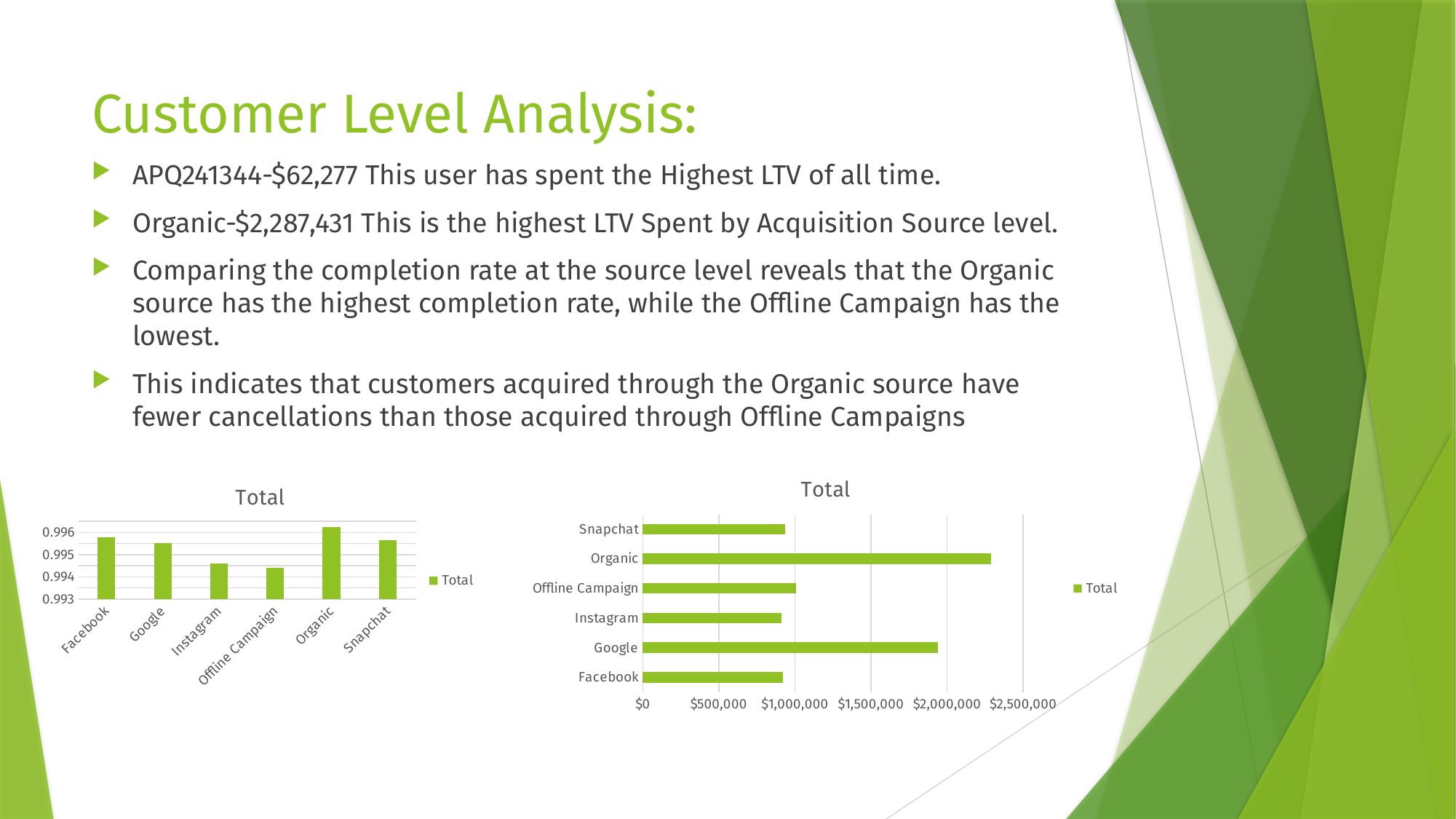

# Customer Level Analysis:
APQ241344-$62,277 This user has spent the Highest LTV of all time.
Organic-$2,287,431 This is the highest LTV Spent by Acquisition Source level.
Comparing the completion rate at the source level reveals that the Organic source has the highest completion rate, while the Offline Campaign has the lowest.
This indicates that customers acquired through the Organic source have fewer cancellations than those acquired through Offline Campaigns

### Chart:

| Category | Total |
|---|---|
| Facebook | 921851.0 |
| Google | 1939010.0 |
| Instagram | 911379.0 |
| Offline Campaign | 1008411.0 |
| Organic | 2287431.0 |
| Snapchat | 936767.0 |

### Chart:

| Category |  |
|---|---|
| Facebook | 0.9957983193277318 |
| Google | 0.9955123410620804 |
| Instagram | 0.9946120689655172 |
| Offline Campaign | 0.994409503843467 |
| Organic | 0.9962574850299372 |
| Snapchat | 0.9956538917423947 |